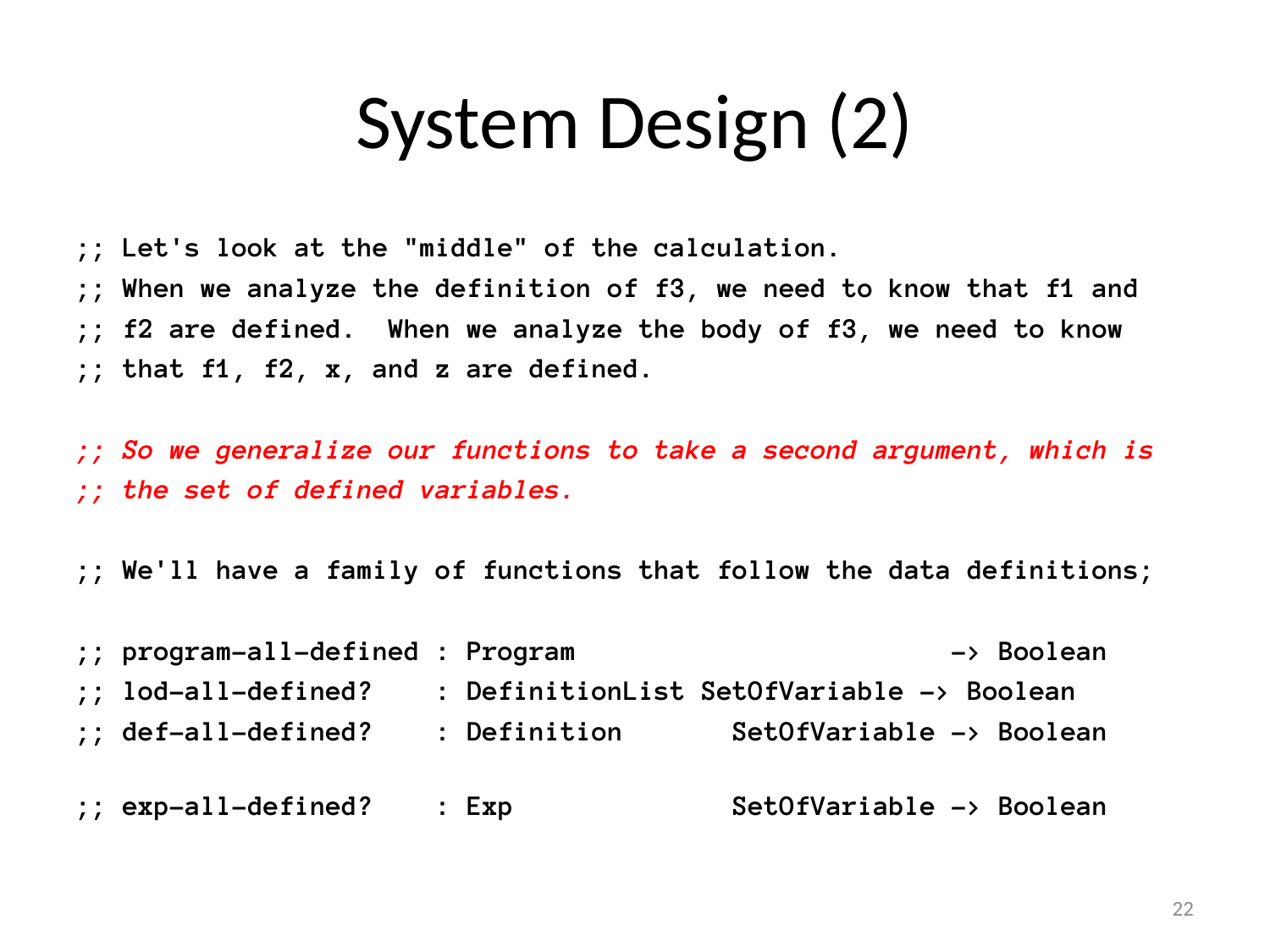

# System Design (2)
;; Let's look at the "middle" of the calculation.
;; When we analyze the definition of f3, we need to know that f1 and
;; f2 are defined.  When we analyze the body of f3, we need to know
;; that f1, f2, x, and z are defined.

;; So we generalize our functions to take a second argument, which is
;; the set of defined variables.

;; We'll have a family of functions that follow the data definitions;

;; program-all-defined : Program                        -> Boolean
;; lod-all-defined?    : DefinitionList SetOfVariable -> Boolean
;; def-all-defined?    : Definition       SetOfVariable -> Boolean
;; exp-all-defined?    : Exp              SetOfVariable -> Boolean

22